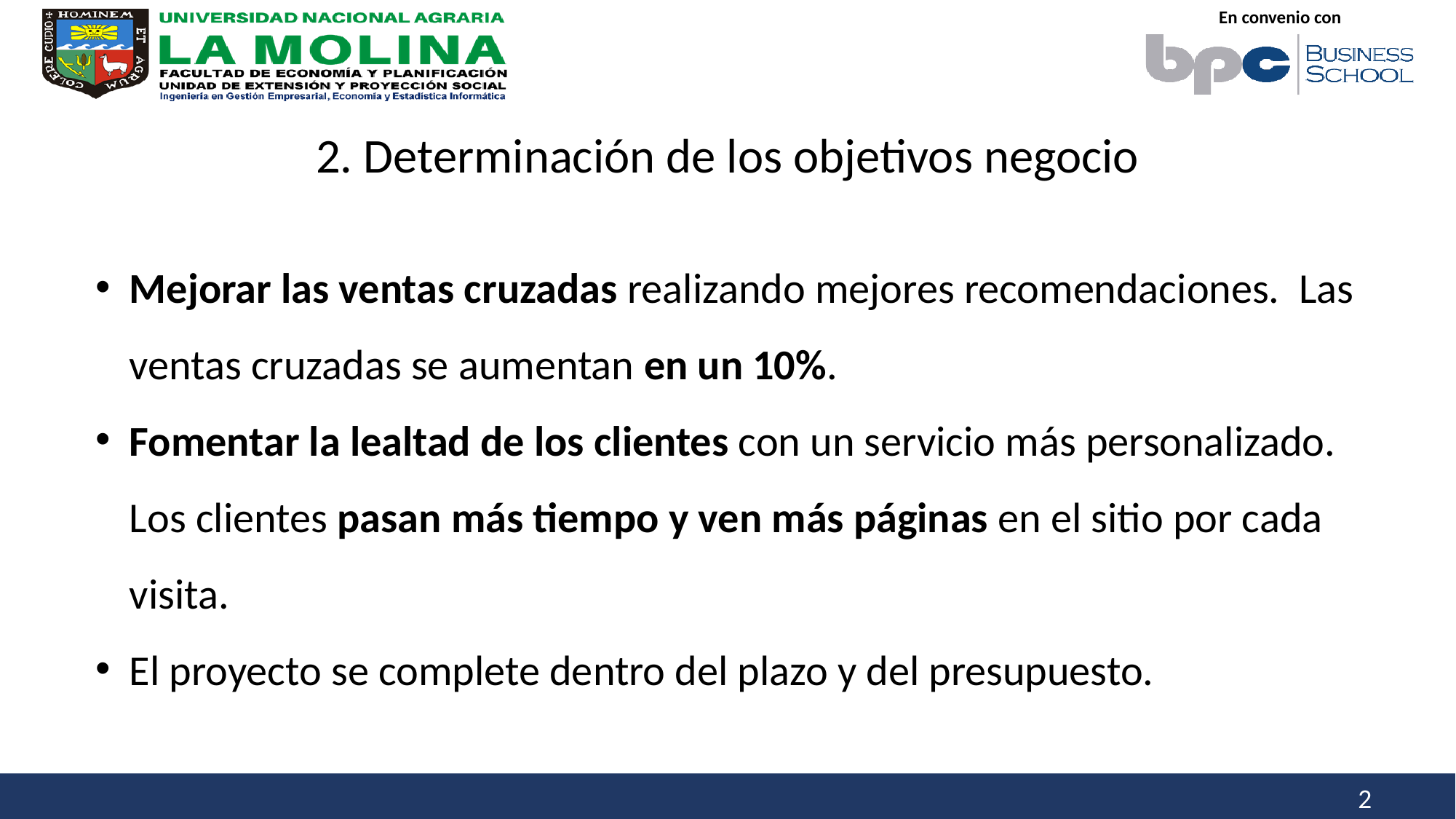

2. Determinación de los objetivos negocio
Mejorar las ventas cruzadas realizando mejores recomendaciones.  Las ventas cruzadas se aumentan en un 10%.
Fomentar la lealtad de los clientes con un servicio más personalizado. Los clientes pasan más tiempo y ven más páginas en el sitio por cada visita.
El proyecto se complete dentro del plazo y del presupuesto.
2